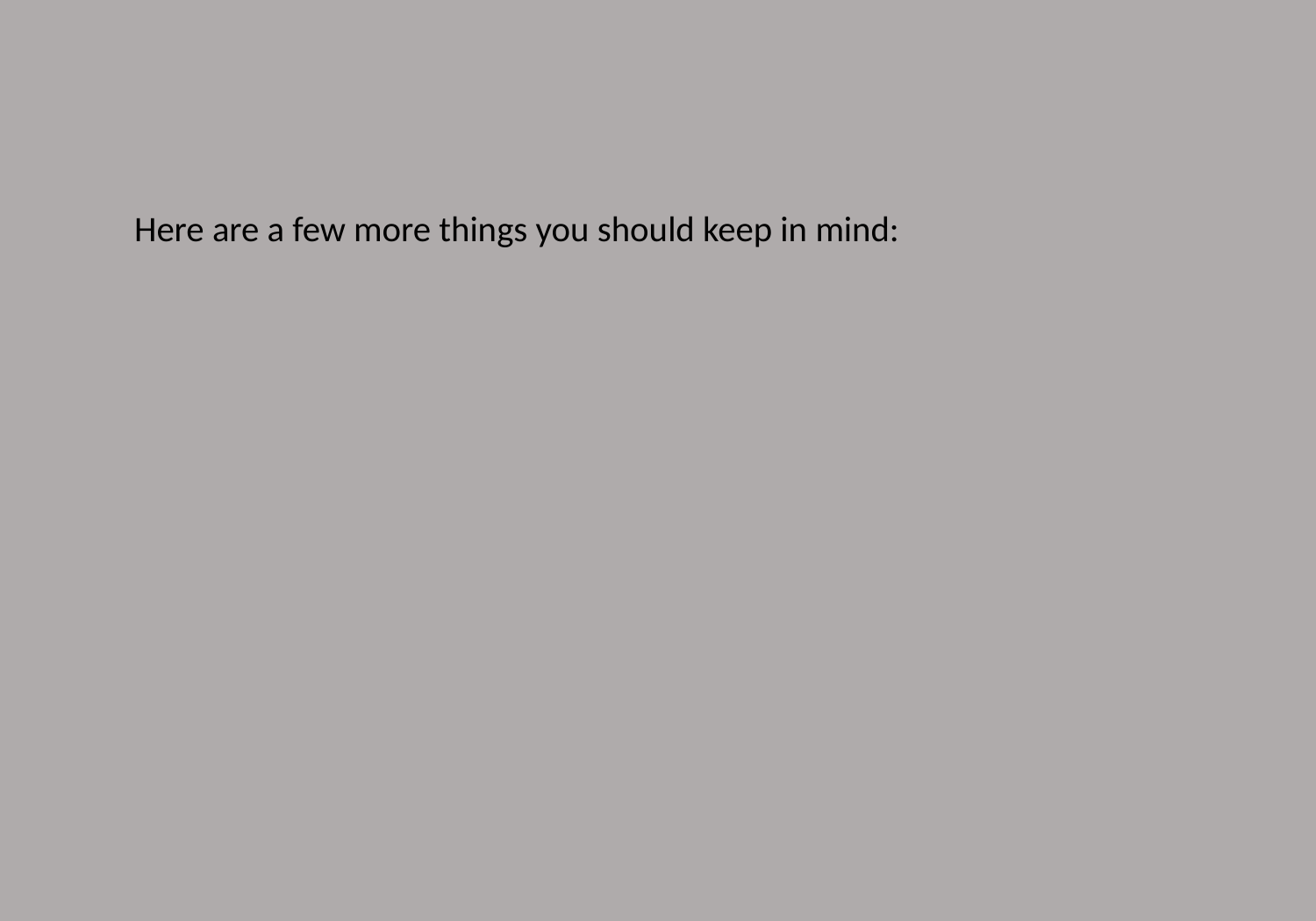

Here are a few more things you should keep in mind: